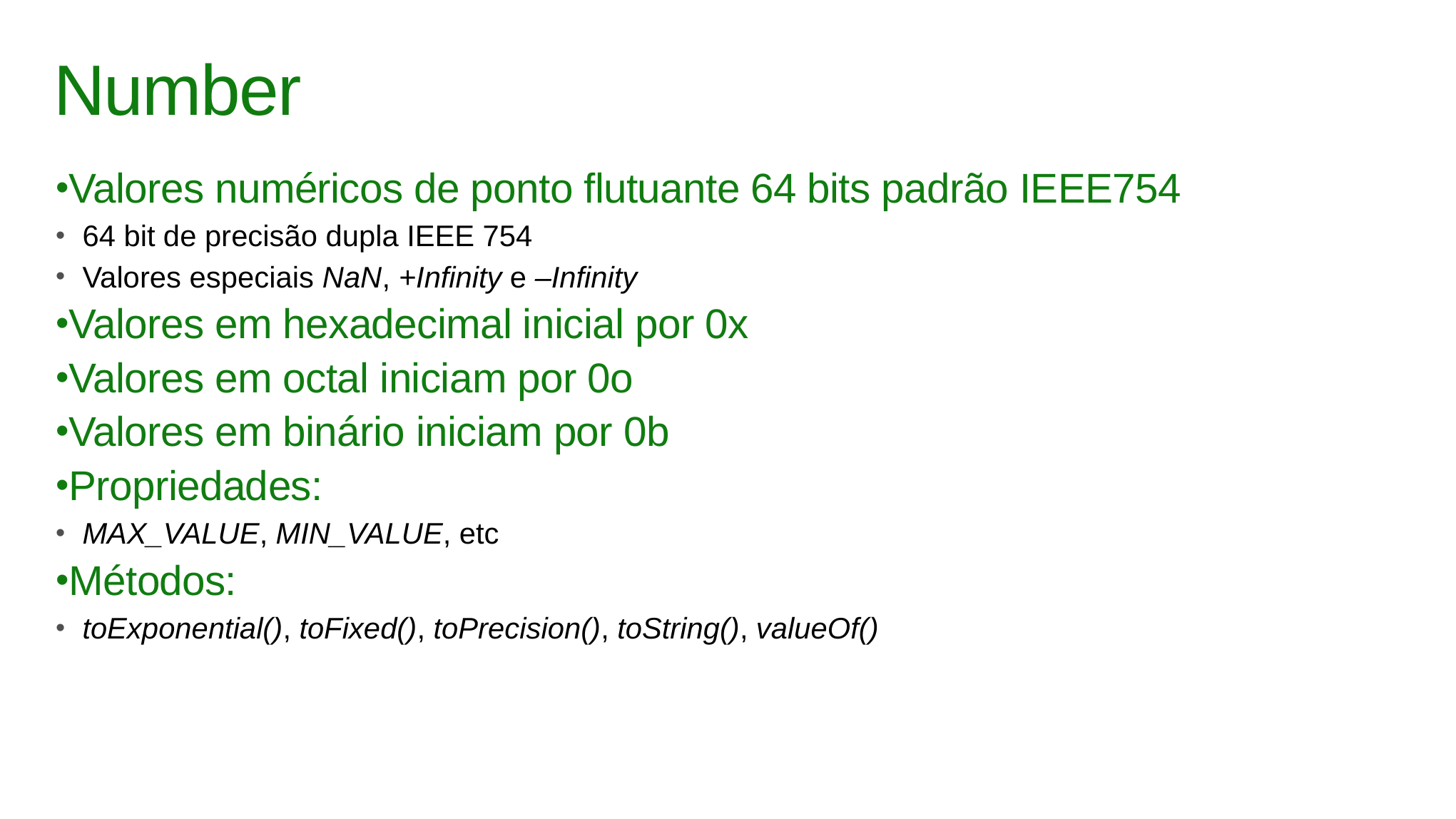

# Number
Valores numéricos de ponto flutuante 64 bits padrão IEEE754
64 bit de precisão dupla IEEE 754
Valores especiais NaN, +Infinity e –Infinity
Valores em hexadecimal inicial por 0x
Valores em octal iniciam por 0o
Valores em binário iniciam por 0b
Propriedades:
MAX_VALUE, MIN_VALUE, etc
Métodos:
toExponential(), toFixed(), toPrecision(), toString(), valueOf()